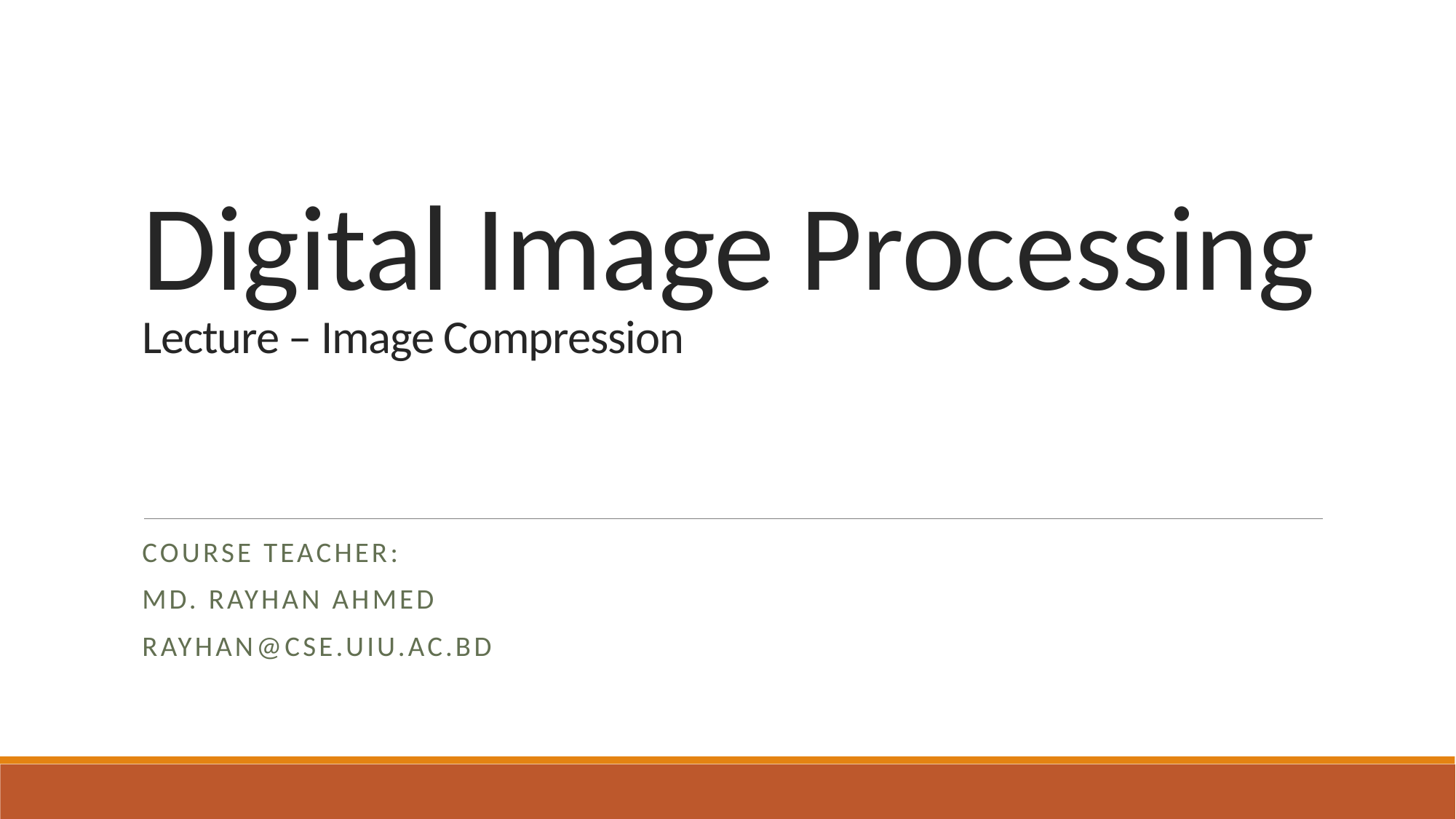

# Digital Image Processing Lecture – Image Compression
Course Teacher:
Md. Rayhan Ahmed
Rayhan@cse.uiu.ac.bd